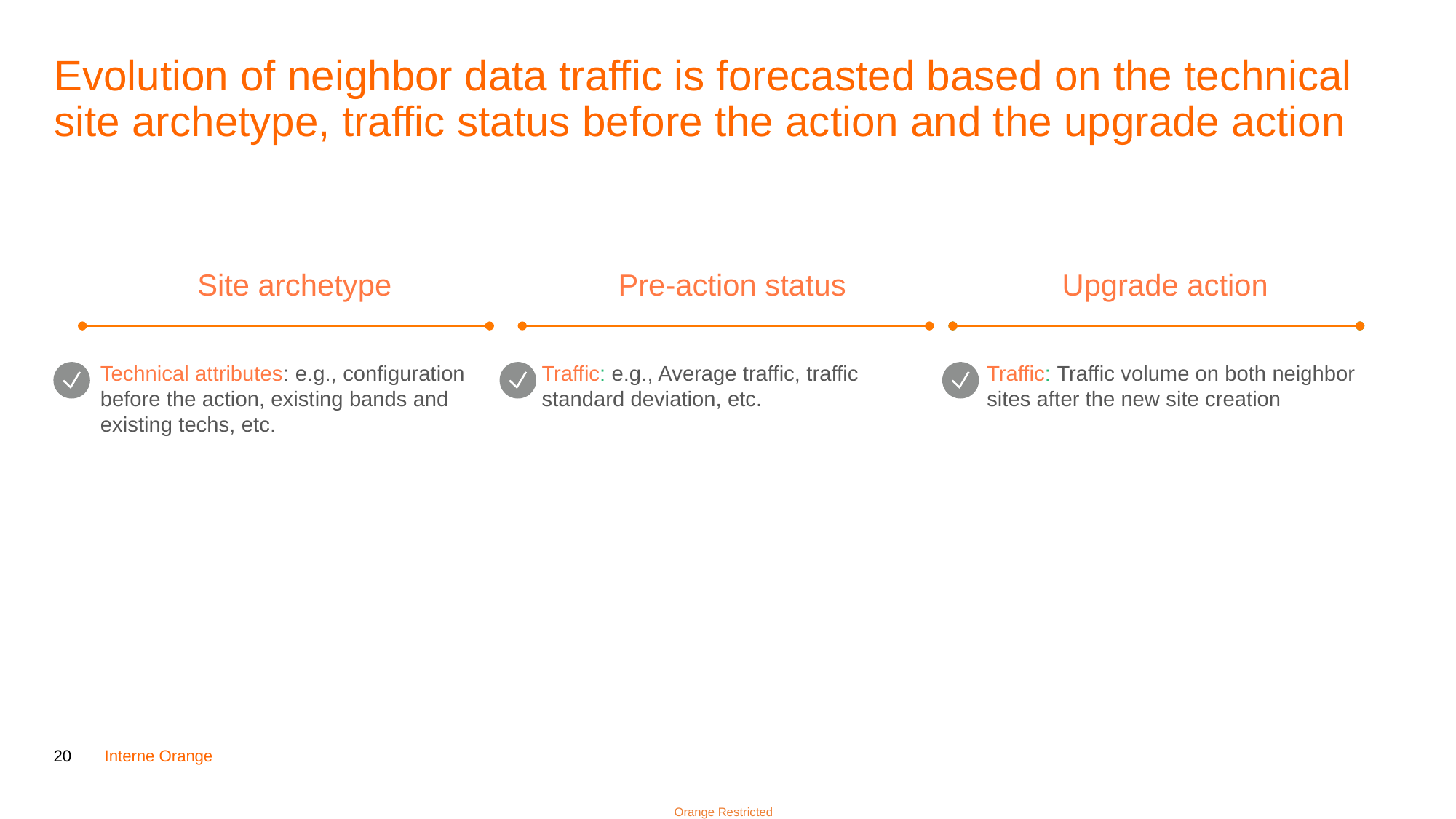

# Evolution of neighbor data traffic is forecasted based on the technical site archetype, traffic status before the action and the upgrade action
Site archetype
Technical attributes: e.g., configuration before the action, existing bands and existing techs, etc.

Pre-action status
Upgrade action
Traffic: e.g., Average traffic, traffic standard deviation, etc.
Traffic: Traffic volume on both neighbor sites after the new site creation